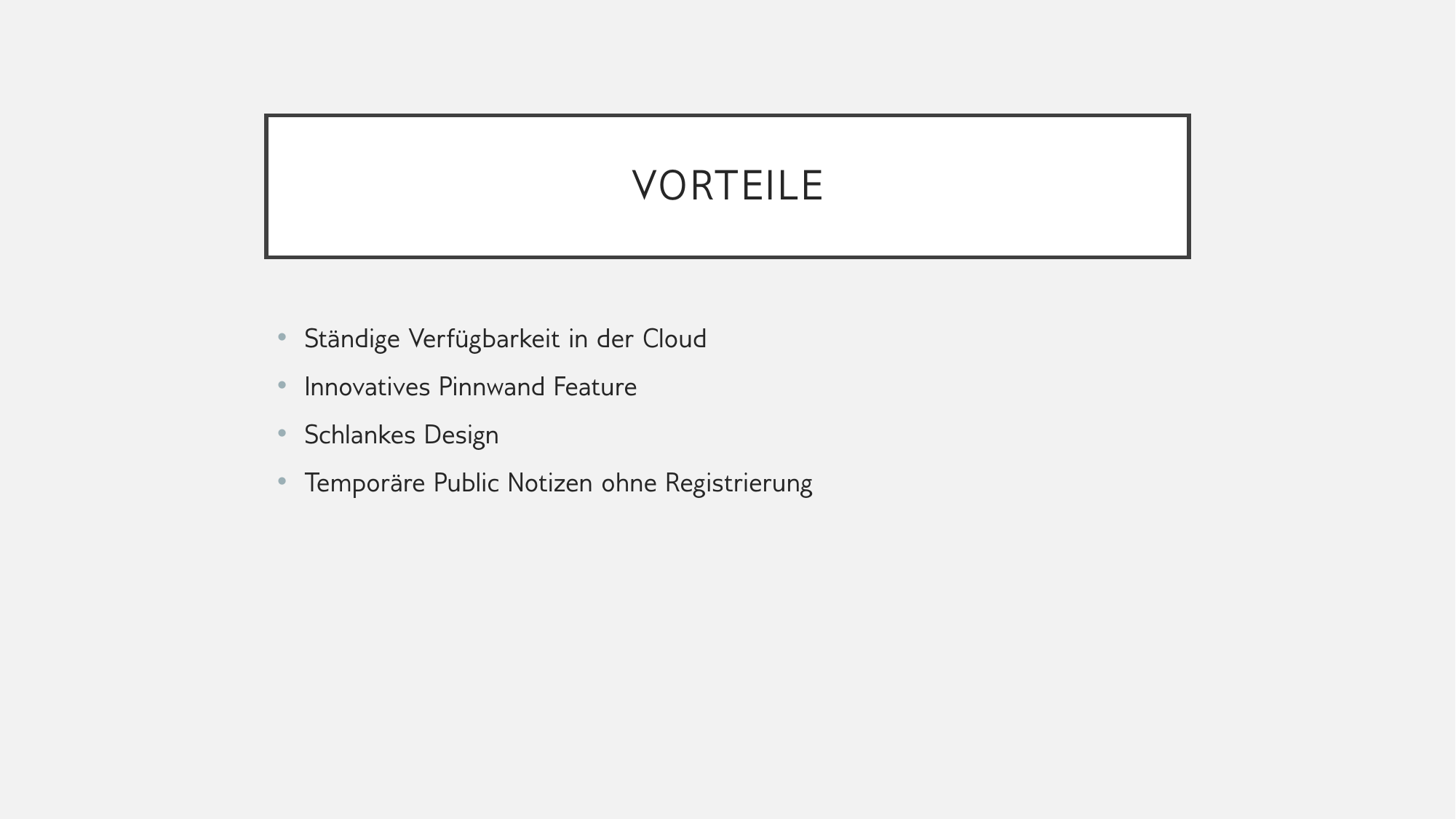

# Vorteile
Ständige Verfügbarkeit in der Cloud
Innovatives Pinnwand Feature
Schlankes Design
Temporäre Public Notizen ohne Registrierung